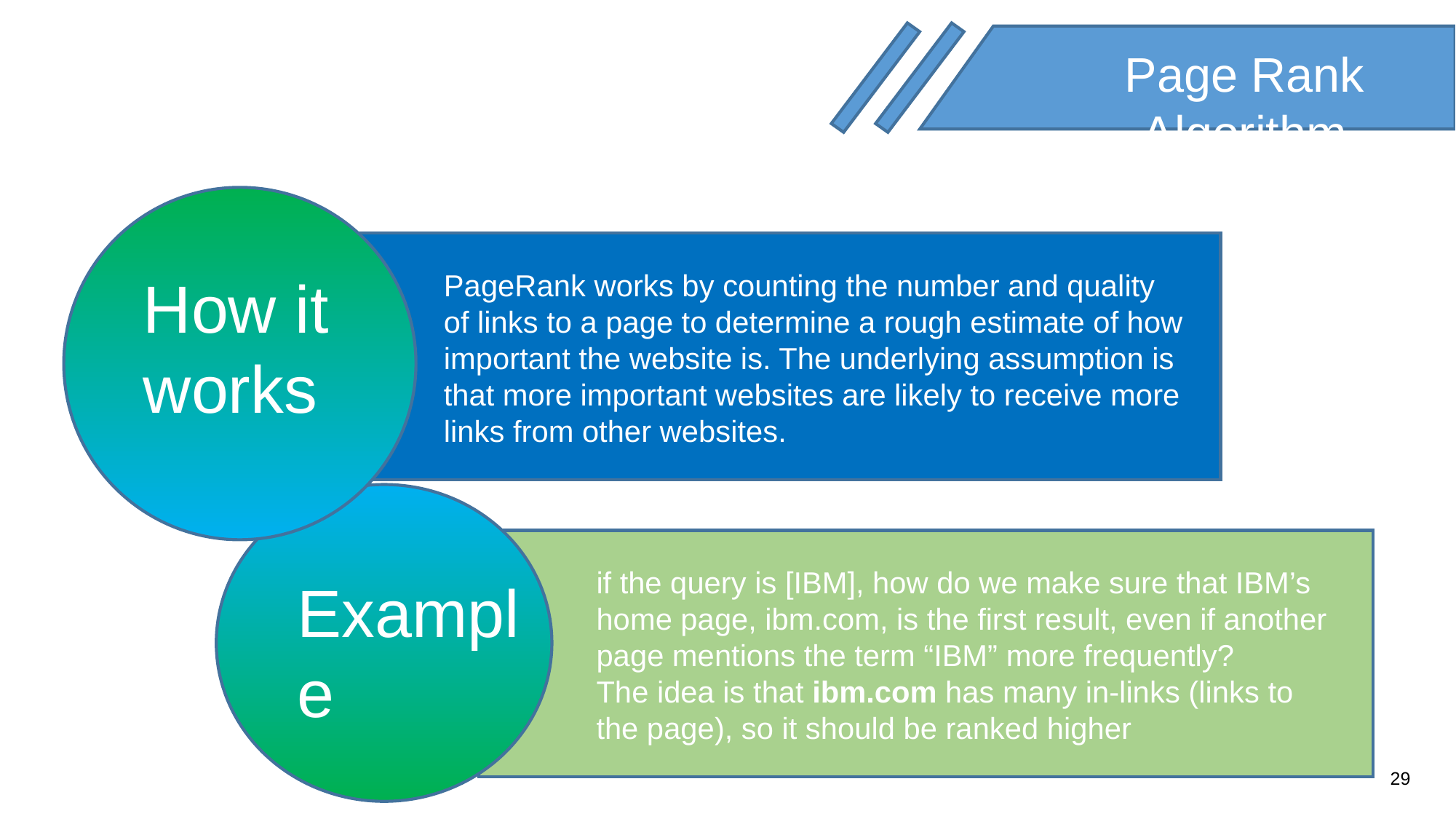

Page Rank Algorithm

How it works
PageRank works by counting the number and quality of links to a page to determine a rough estimate of how important the website is. The underlying assumption is that more important websites are likely to receive more links from other websites.

if the query is [IBM], how do we make sure that IBM’s home page, ibm.com, is the first result, even if another page mentions the term “IBM” more frequently?
The idea is that ibm.com has many in-links (links to the page), so it should be ranked higher
Example
29